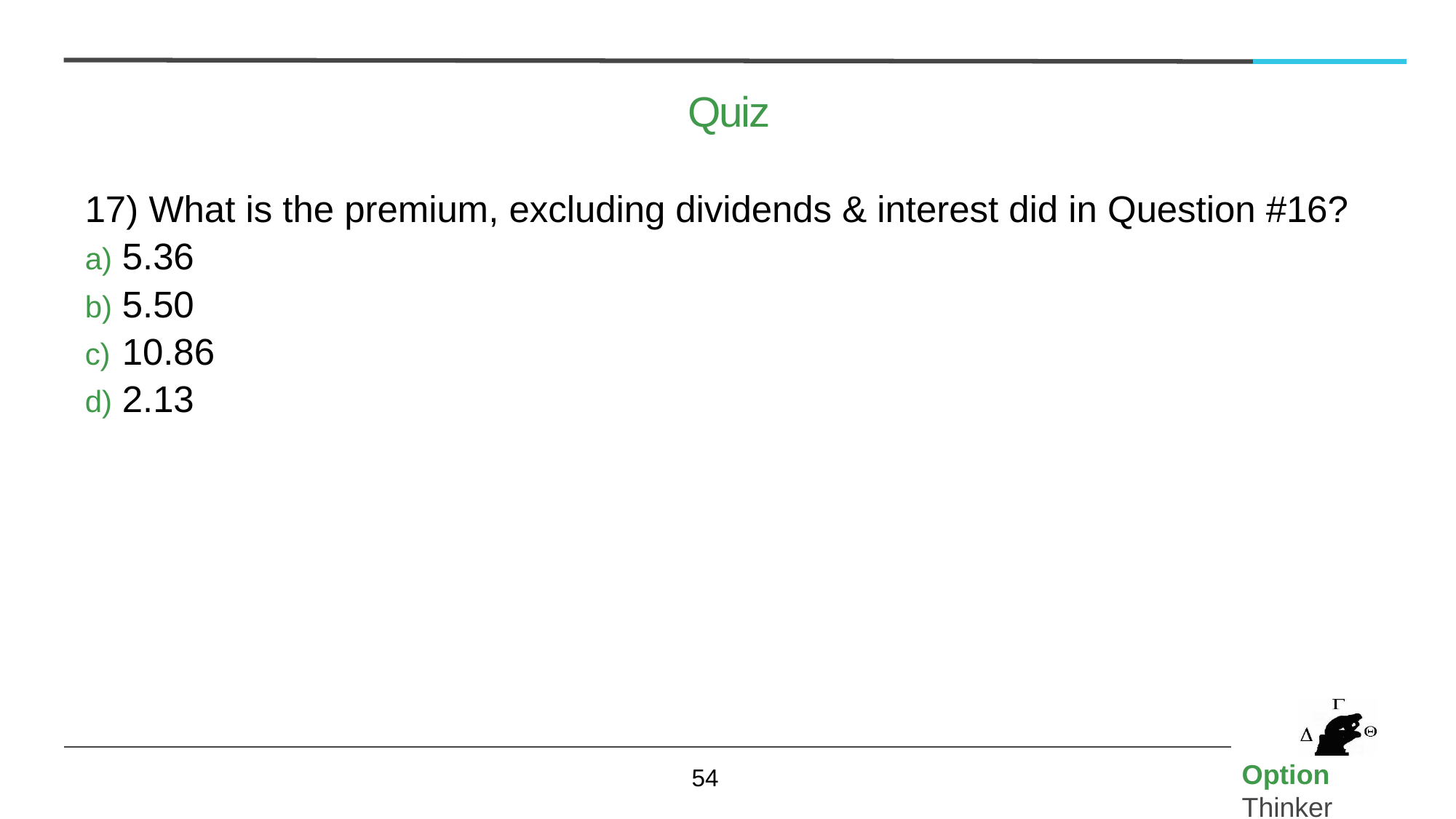

# Quiz
17) What is the premium, excluding dividends & interest did in Question #16?
5.36
5.50
10.86
2.13